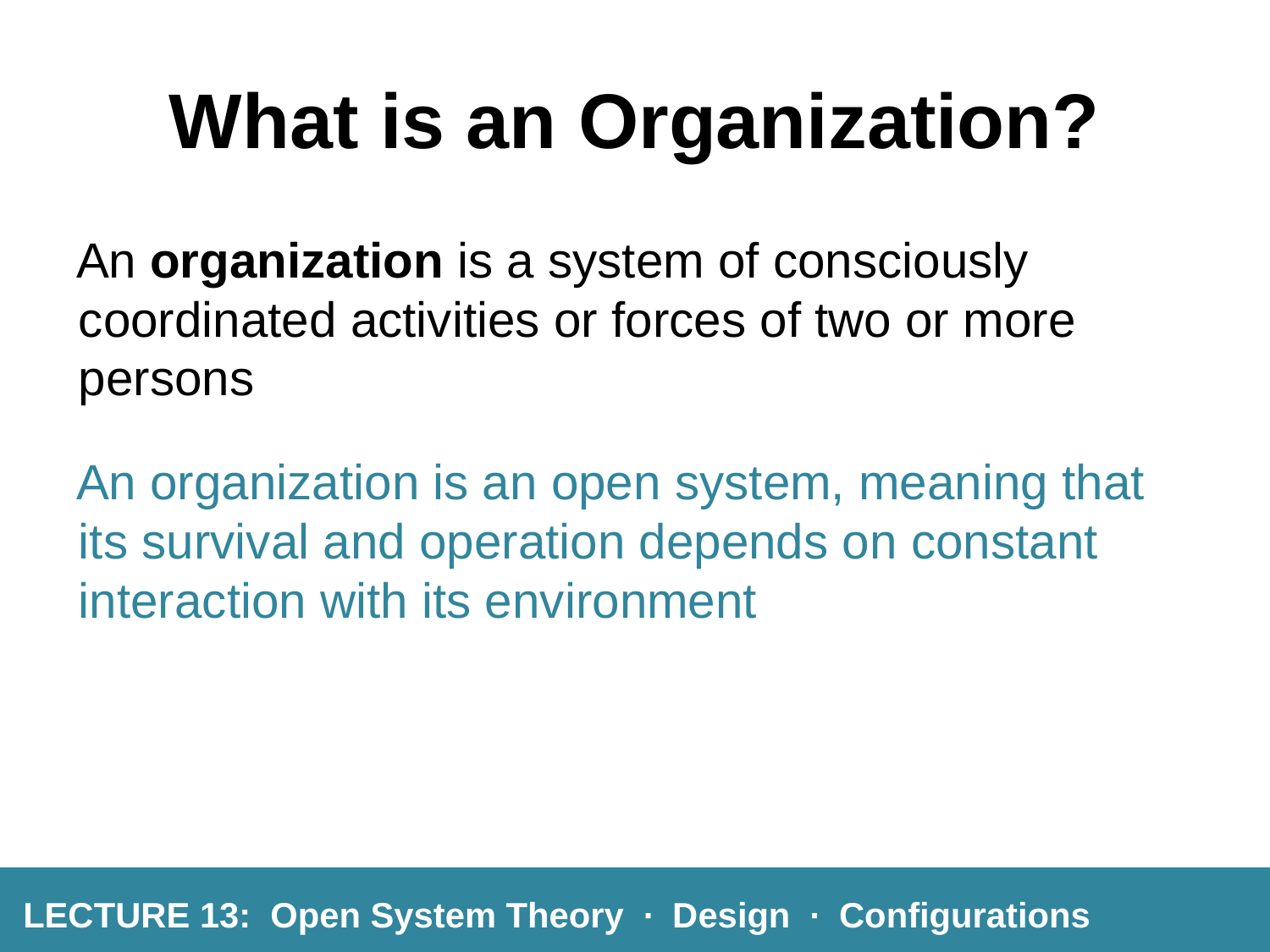

# What is an Organization?
An organization is a system of consciously coordinated activities or forces of two or more persons

An organization is an open system, meaning that its survival and operation depends on constant interaction with its environment
LECTURE 13:  Open System Theory  ∙  Design  ∙  Configurations